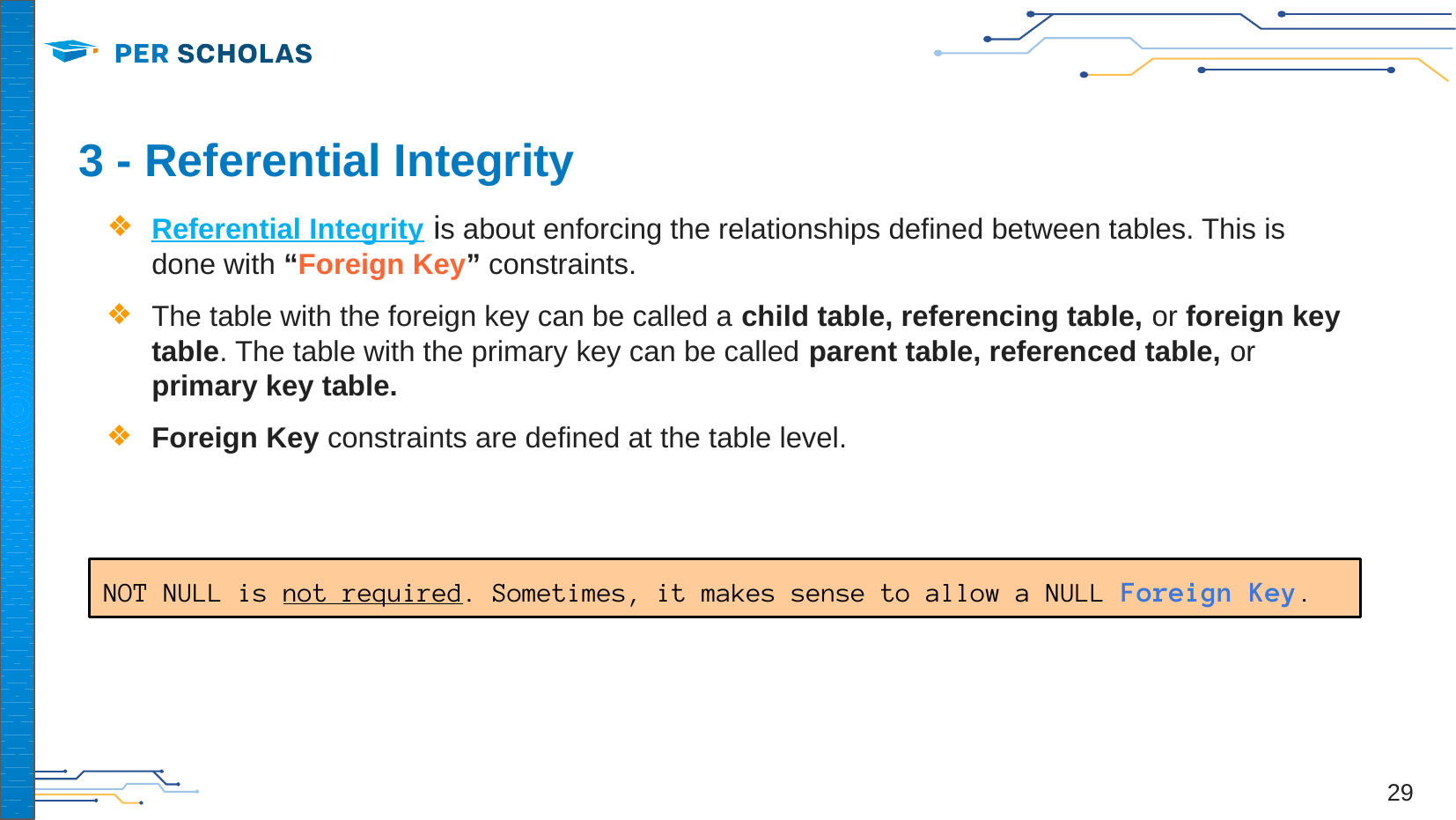

# 3 - Referential Integrity
Referential Integrity is about enforcing the relationships defined between tables. This is done with “Foreign Key” constraints.
The table with the foreign key can be called a child table, referencing table, or foreign key table. The table with the primary key can be called parent table, referenced table, or primary key table.
Foreign Key constraints are defined at the table level.
NOT NULL is not required. Sometimes, it makes sense to allow a NULL Foreign Key.
29